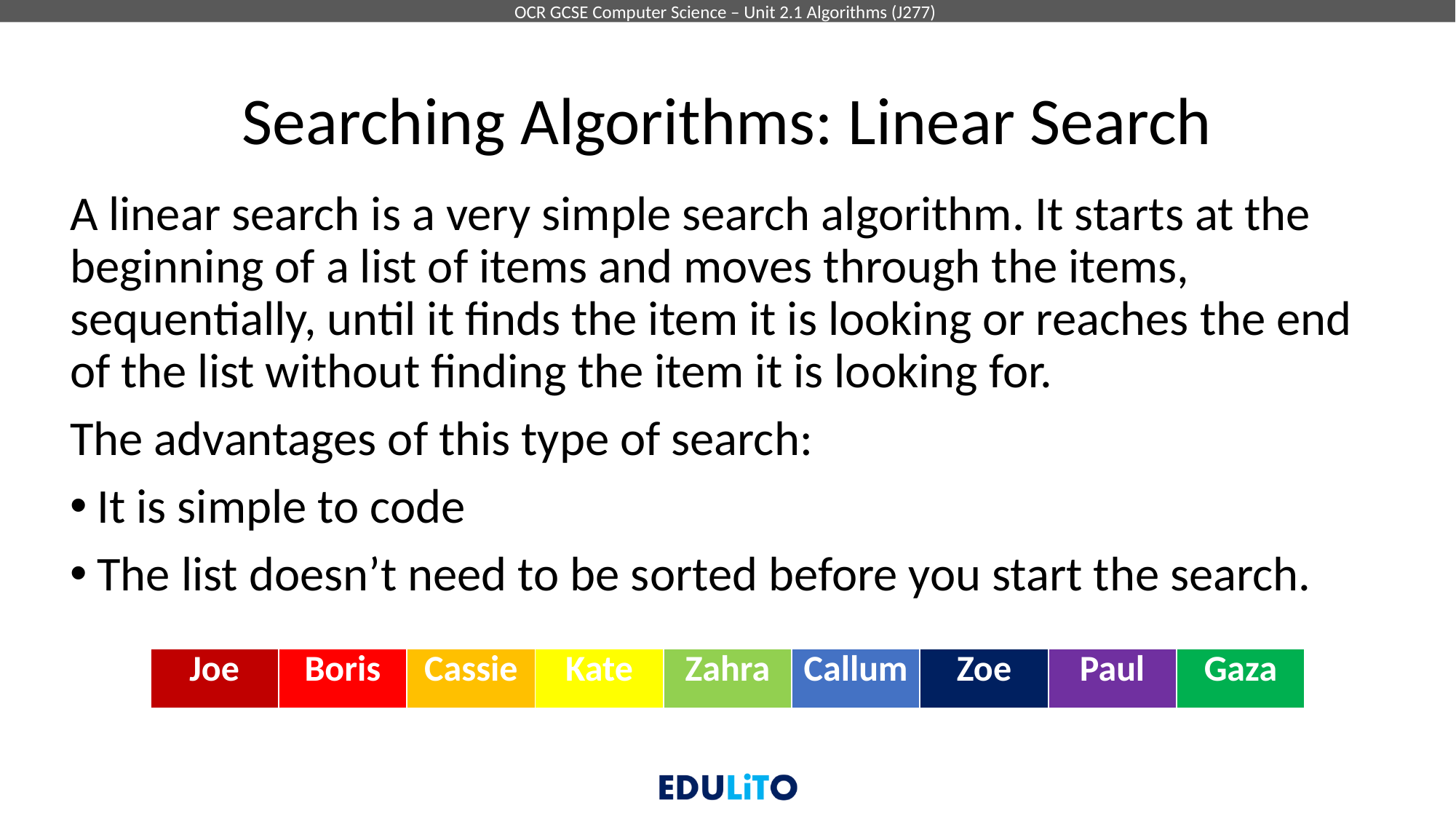

# Searching Algorithms: Linear Search
A linear search is a very simple search algorithm. It starts at the beginning of a list of items and moves through the items, sequentially, until it finds the item it is looking or reaches the end of the list without finding the item it is looking for.
The advantages of this type of search:
It is simple to code
The list doesn’t need to be sorted before you start the search.

| Joe | Boris | Cassie | Kate | Zahra | Callum | Zoe | Paul | Gaza |
| --- | --- | --- | --- | --- | --- | --- | --- | --- |